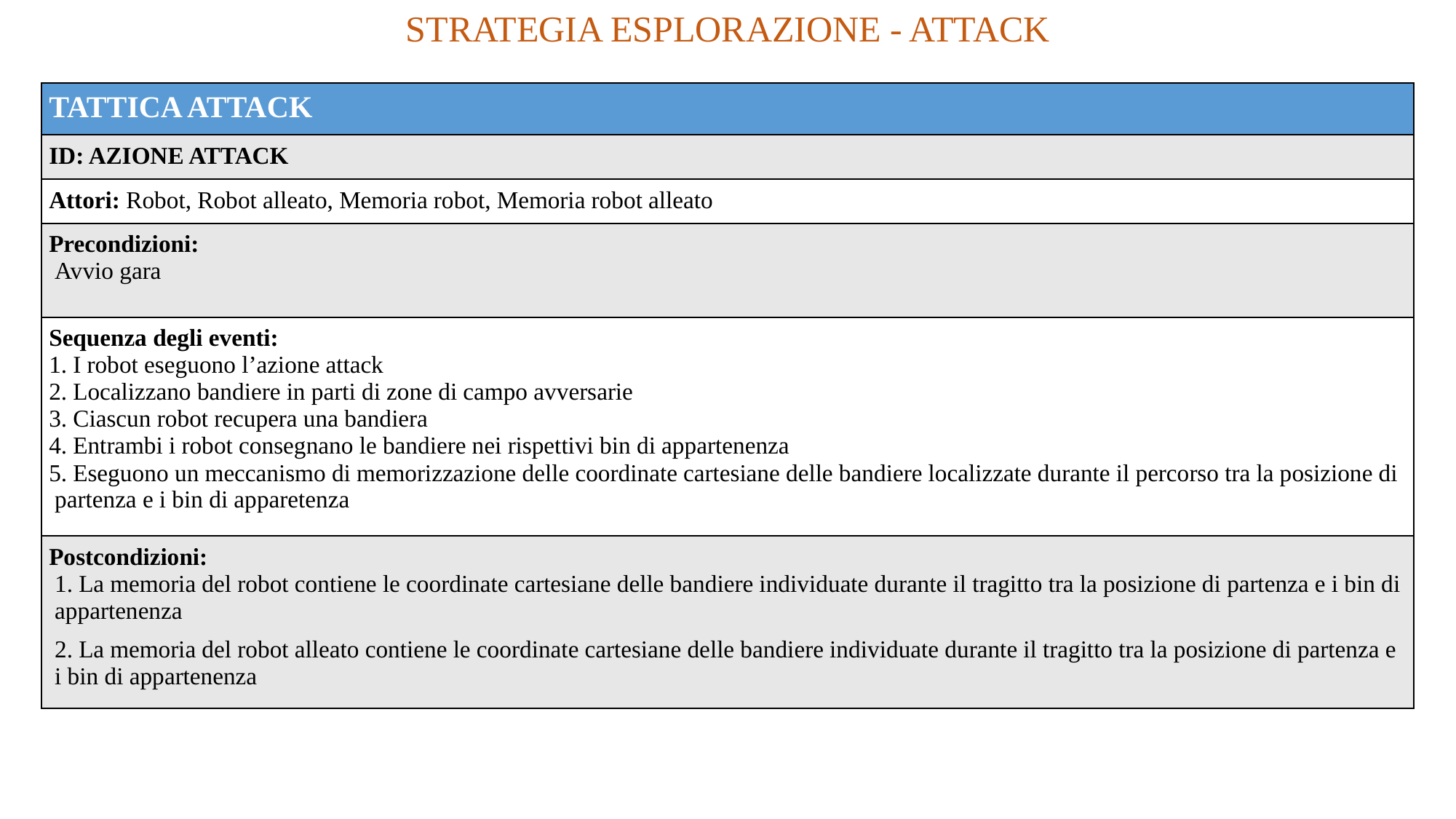

STRATEGIA ESPLORAZIONE - ATTACK
| TATTICA ATTACK |
| --- |
| ID: AZIONE ATTACK |
| Attori: Robot, Robot alleato, Memoria robot, Memoria robot alleato |
| Precondizioni:  Avvio gara |
| Sequenza degli eventi: I robot eseguono l’azione attack Localizzano bandiere in parti di zone di campo avversarie Ciascun robot recupera una bandiera Entrambi i robot consegnano le bandiere nei rispettivi bin di appartenenza Eseguono un meccanismo di memorizzazione delle coordinate cartesiane delle bandiere localizzate durante il percorso tra la posizione di partenza e i bin di apparetenza |
| Postcondizioni: La memoria del robot contiene le coordinate cartesiane delle bandiere individuate durante il tragitto tra la posizione di partenza e i bin di appartenenza La memoria del robot alleato contiene le coordinate cartesiane delle bandiere individuate durante il tragitto tra la posizione di partenza e i bin di appartenenza |